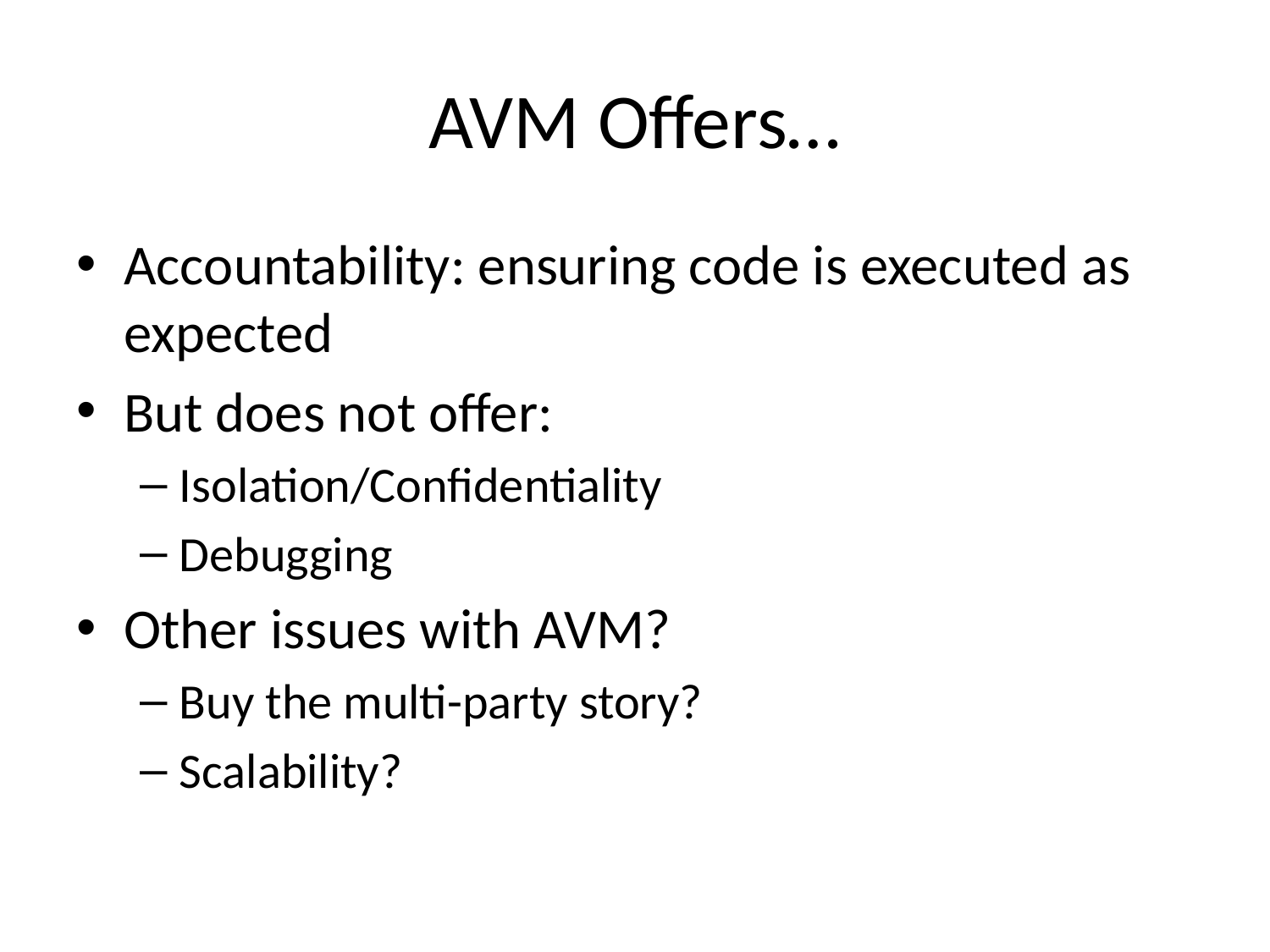

# AVM Offers…
Accountability: ensuring code is executed as expected
But does not offer:
Isolation/Confidentiality
Debugging
Other issues with AVM?
Buy the multi-party story?
Scalability?